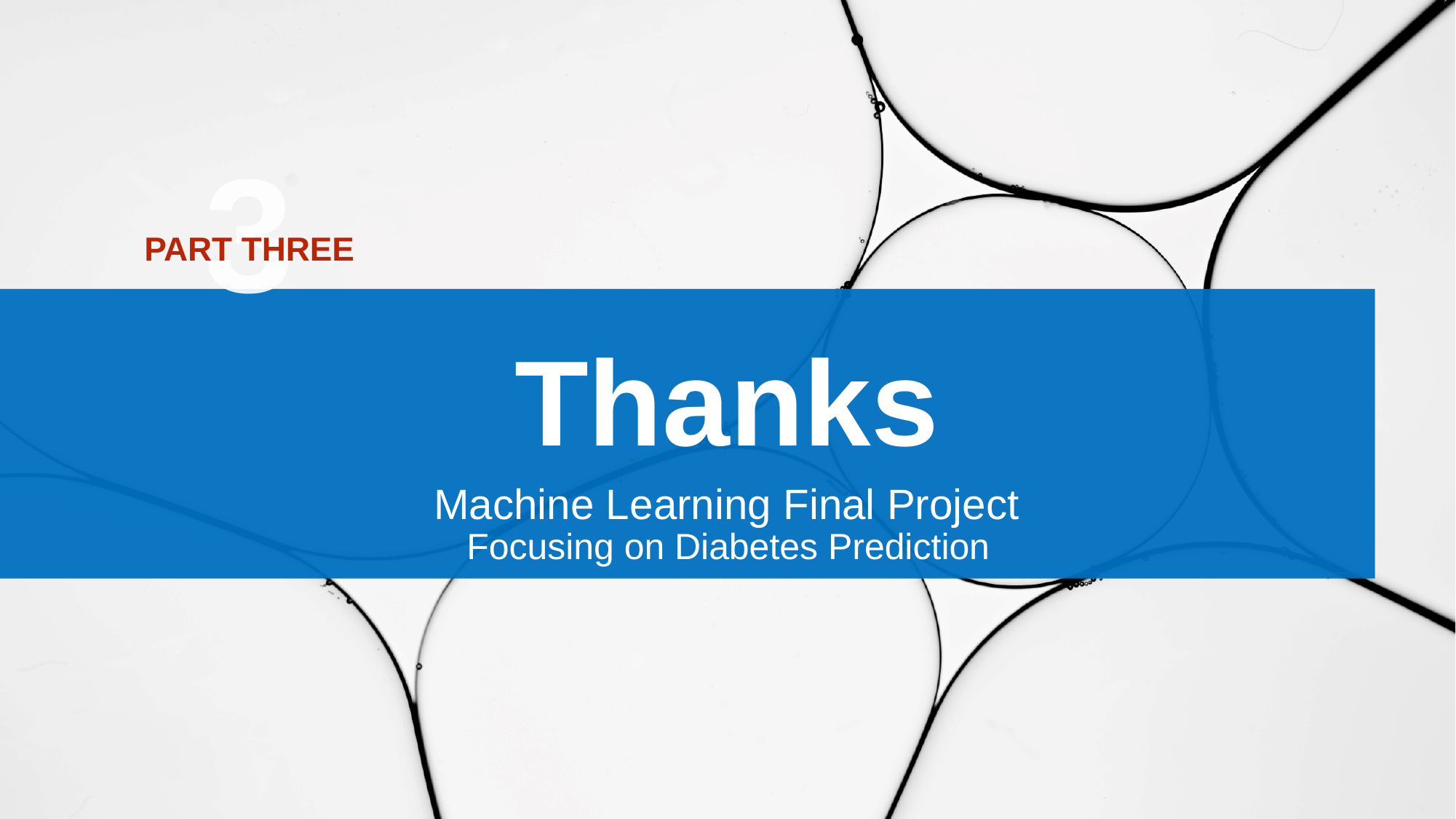

3
PART THREE
Thanks
Machine Learning Final Project
Focusing on Diabetes Prediction